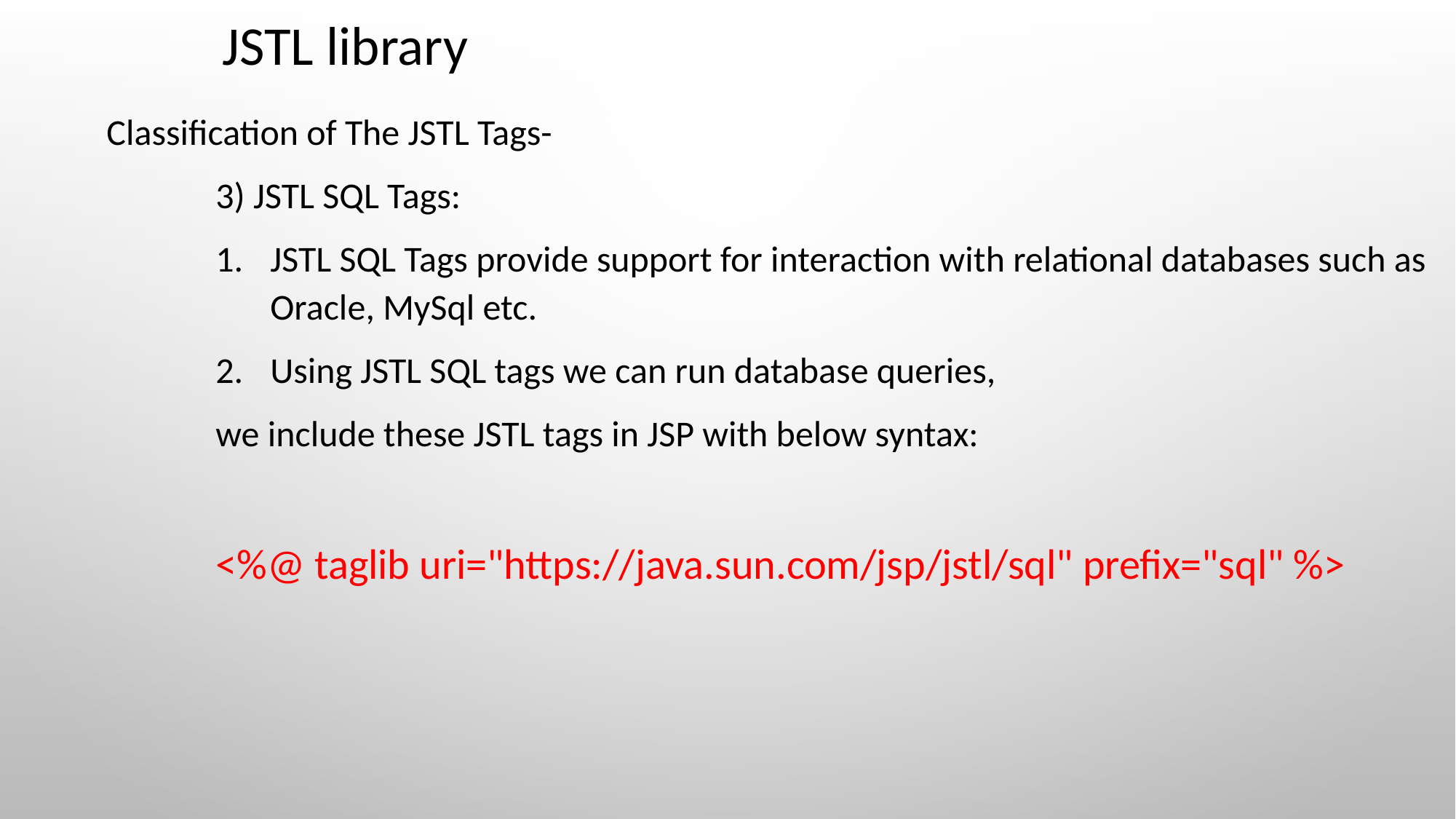

# JSTL library
Classification of The JSTL Tags-
3) JSTL SQL Tags:
JSTL SQL Tags provide support for interaction with relational databases such as Oracle, MySql etc.
Using JSTL SQL tags we can run database queries,
we include these JSTL tags in JSP with below syntax:

<%@ taglib uri="https://java.sun.com/jsp/jstl/sql" prefix="sql" %>